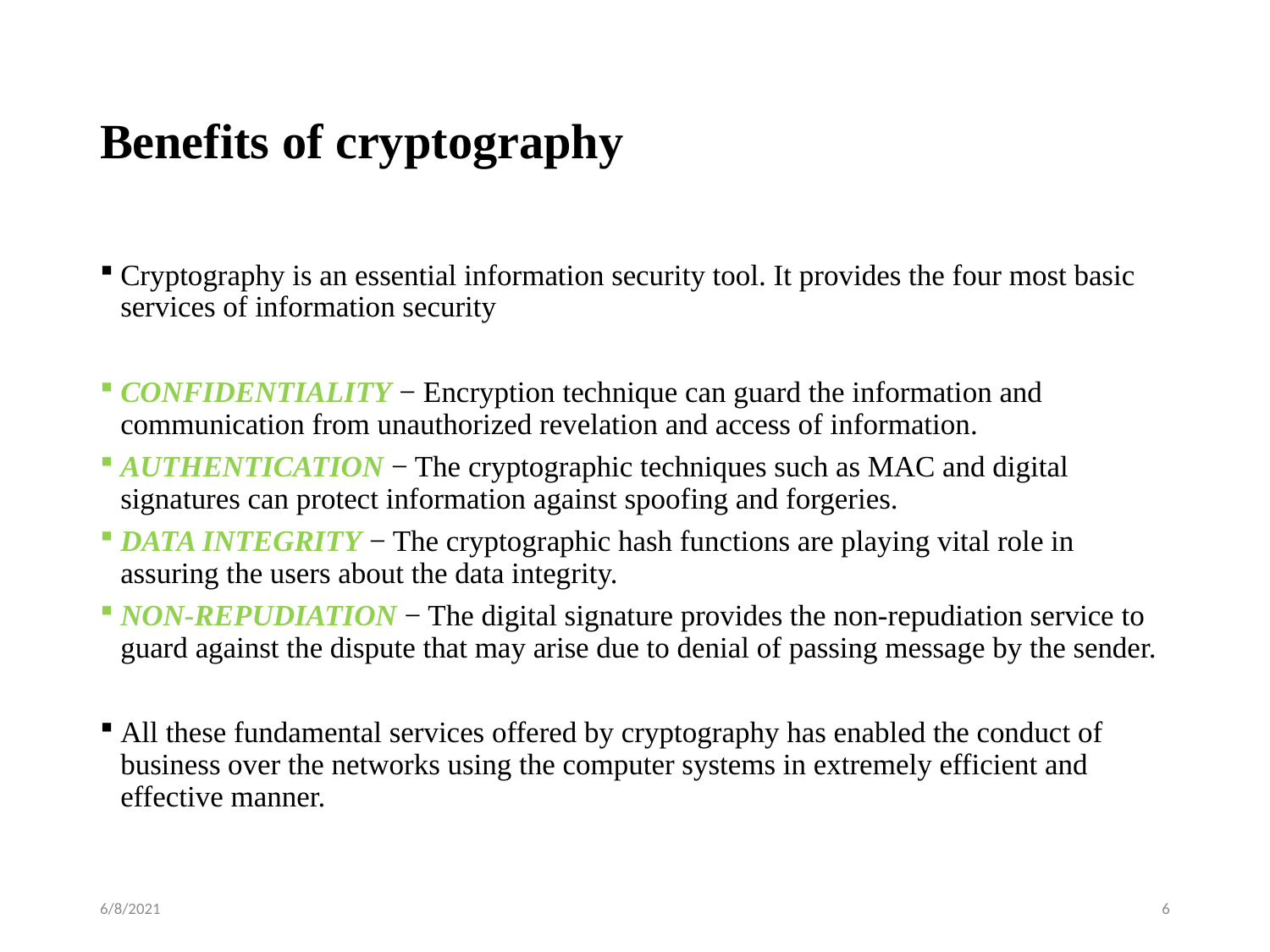

# Benefits of cryptography
Cryptography is an essential information security tool. It provides the four most basic services of information security

CONFIDENTIALITY − Encryption technique can guard the information and communication from unauthorized revelation and access of information.
AUTHENTICATION − The cryptographic techniques such as MAC and digital signatures can protect information against spoofing and forgeries.
DATA INTEGRITY − The cryptographic hash functions are playing vital role in assuring the users about the data integrity.
NON-REPUDIATION − The digital signature provides the non-repudiation service to guard against the dispute that may arise due to denial of passing message by the sender.

All these fundamental services offered by cryptography has enabled the conduct of business over the networks using the computer systems in extremely efficient and effective manner.

6/8/2021
6